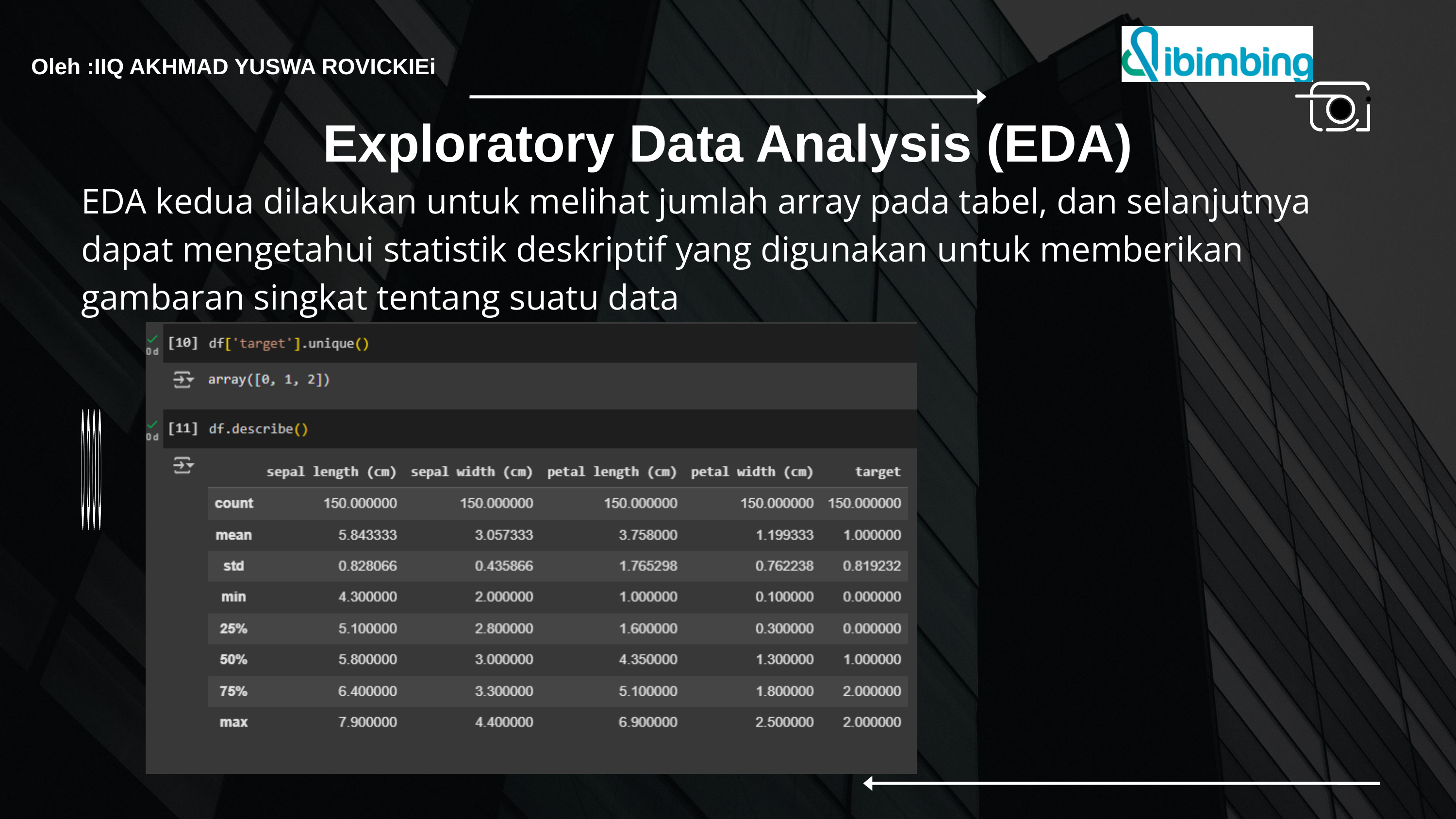

Oleh :IIQ AKHMAD YUSWA ROVICKIEi

Exploratory Data Analysis (EDA)
EDA kedua dilakukan untuk melihat jumlah array pada tabel, dan selanjutnya dapat mengetahui statistik deskriptif yang digunakan untuk memberikan gambaran singkat tentang suatu data